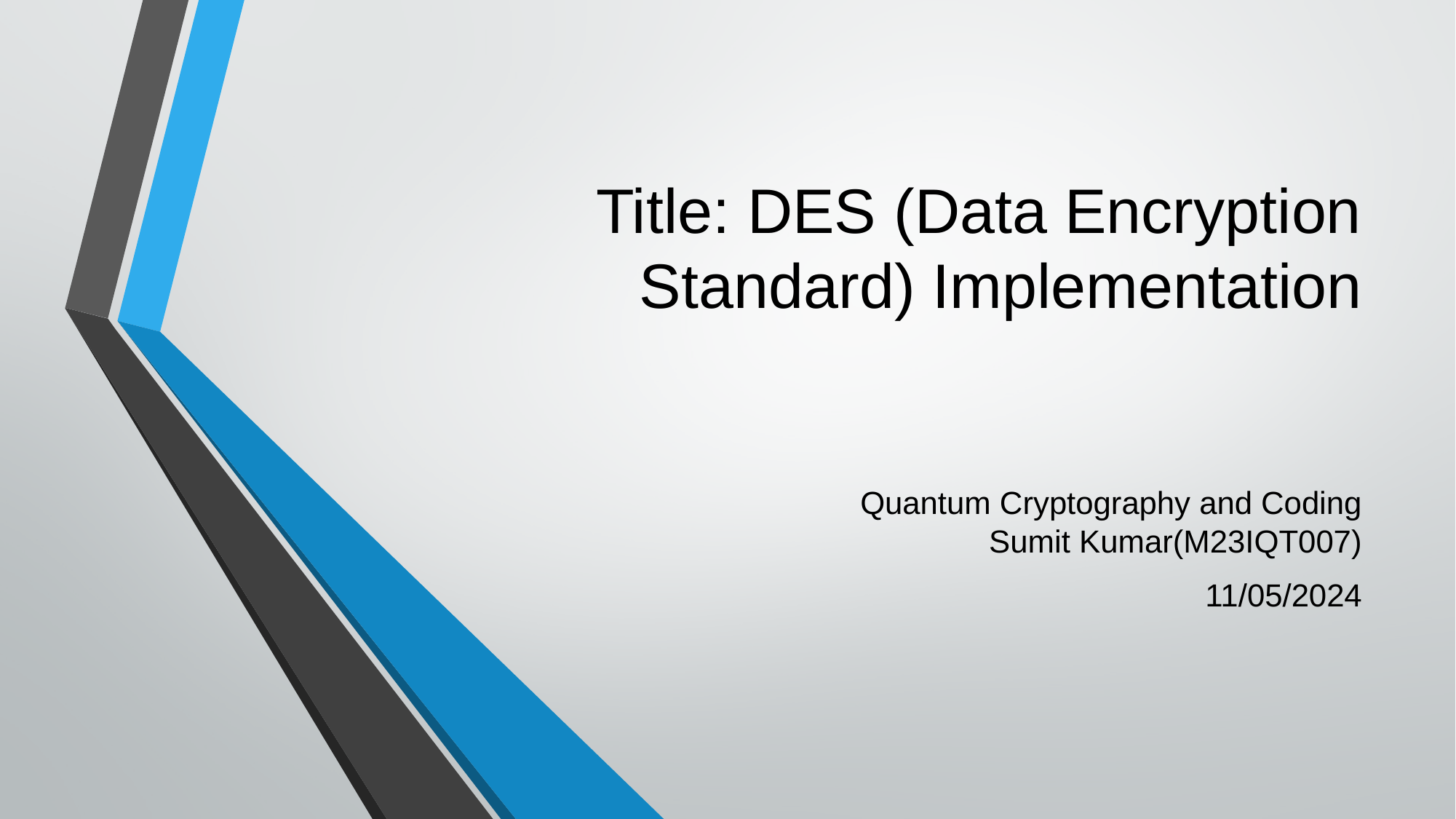

# Title: DES (Data Encryption Standard) Implementation
Quantum Cryptography and Coding
Sumit Kumar(M23IQT007)
11/05/2024